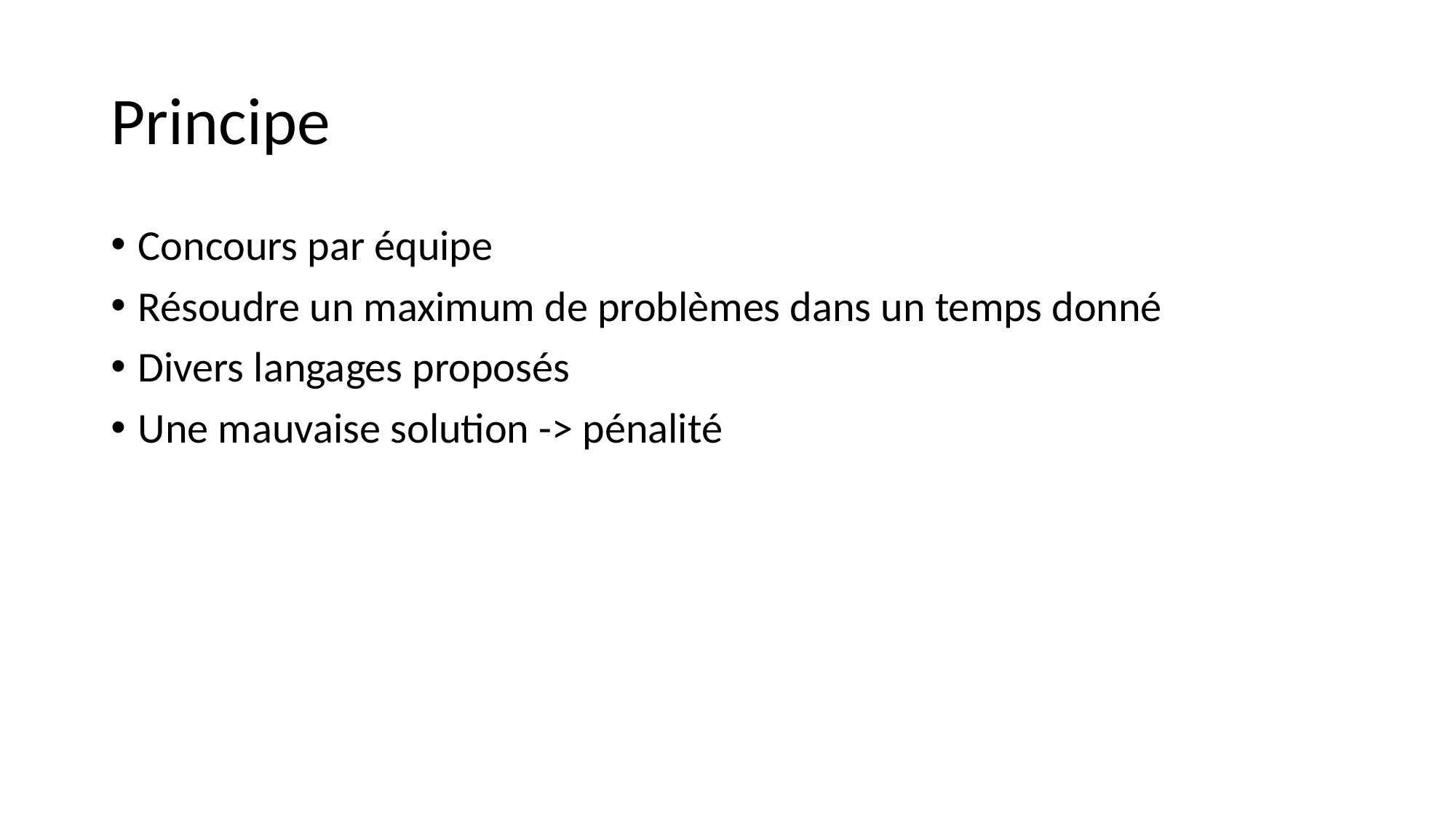

# Principe
Concours par équipe
Résoudre un maximum de problèmes dans un temps donné
Divers langages proposés
Une mauvaise solution -> pénalité